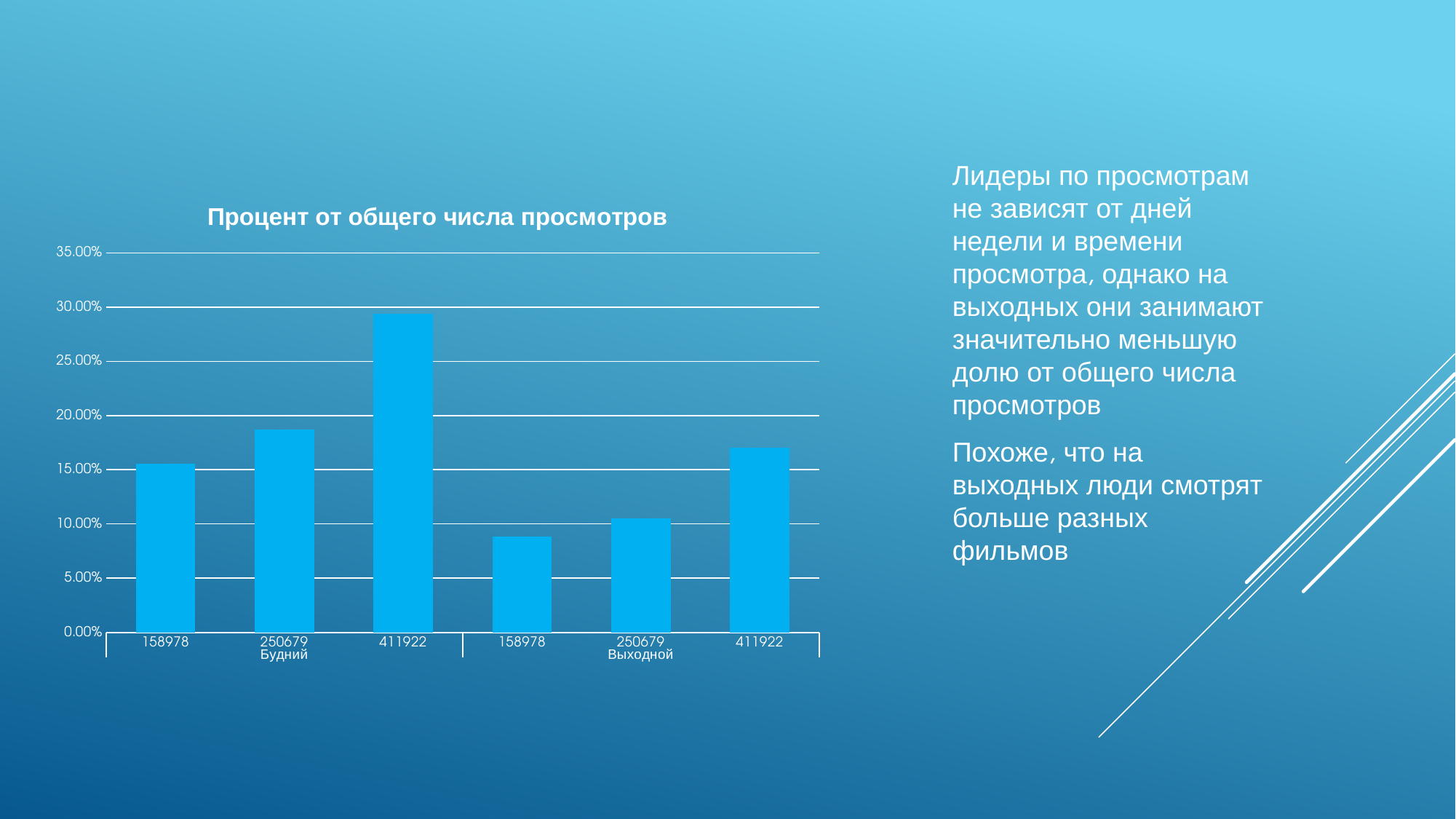

Лидеры по просмотрам не зависят от дней недели и времени просмотра, однако на выходных они занимают значительно меньшую долю от общего числа просмотров
Похоже, что на выходных люди смотрят больше разных фильмов

### Chart: Процент от общего числа просмотров

| Category | Итог |
|---|---|
| 158978 | 0.15566417481311098 |
| 250679 | 0.18711903392754456 |
| 411922 | 0.2940770557791834 |
| 158978 | 0.08815411155836687 |
| 250679 | 0.1049453709028177 |
| 411922 | 0.17004025301897643 |